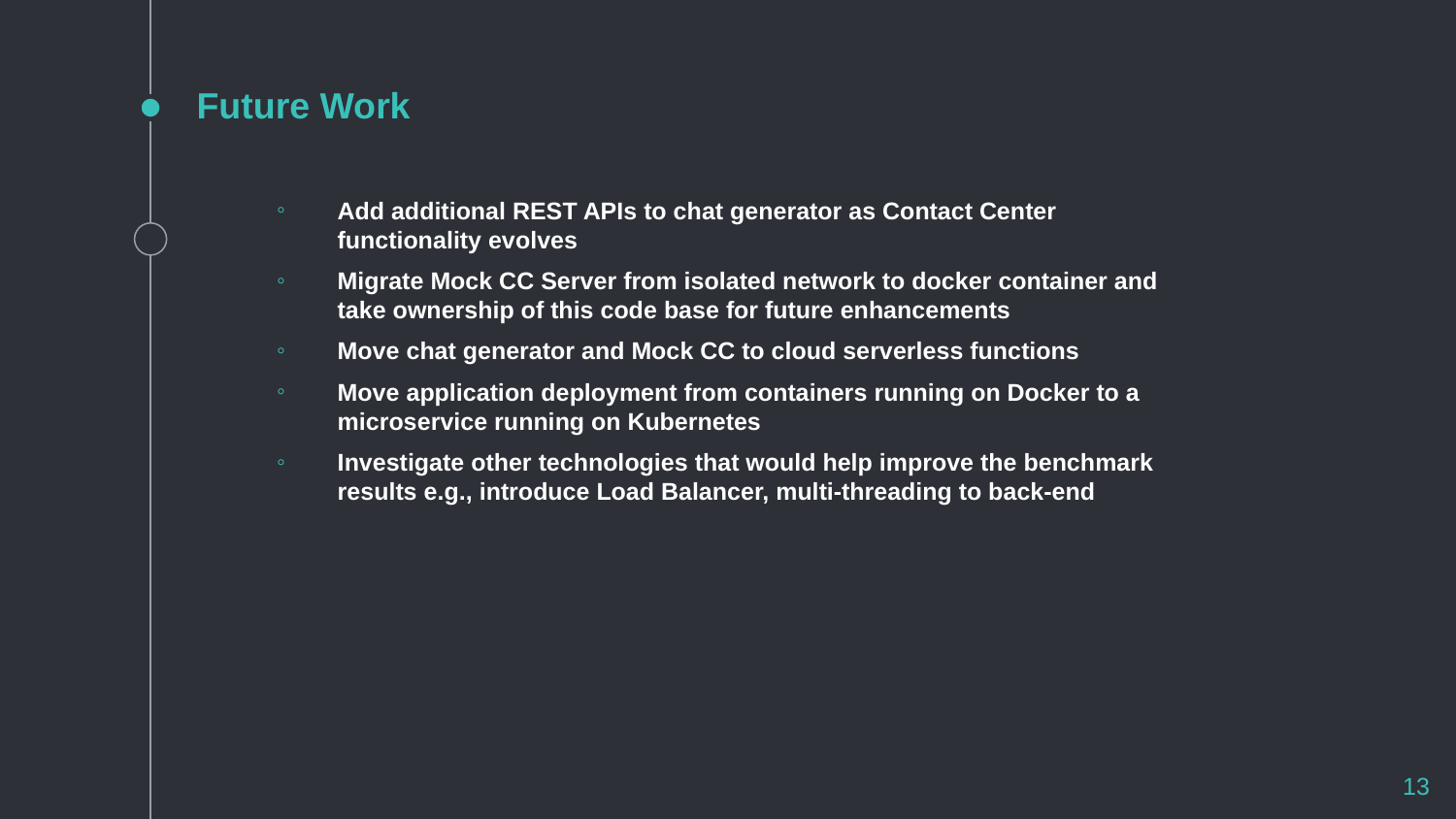

# Future Work
Add additional REST APIs to chat generator as Contact Center functionality evolves
Migrate Mock CC Server from isolated network to docker container and take ownership of this code base for future enhancements
Move chat generator and Mock CC to cloud serverless functions
Move application deployment from containers running on Docker to a microservice running on Kubernetes
Investigate other technologies that would help improve the benchmark results e.g., introduce Load Balancer, multi-threading to back-end
13